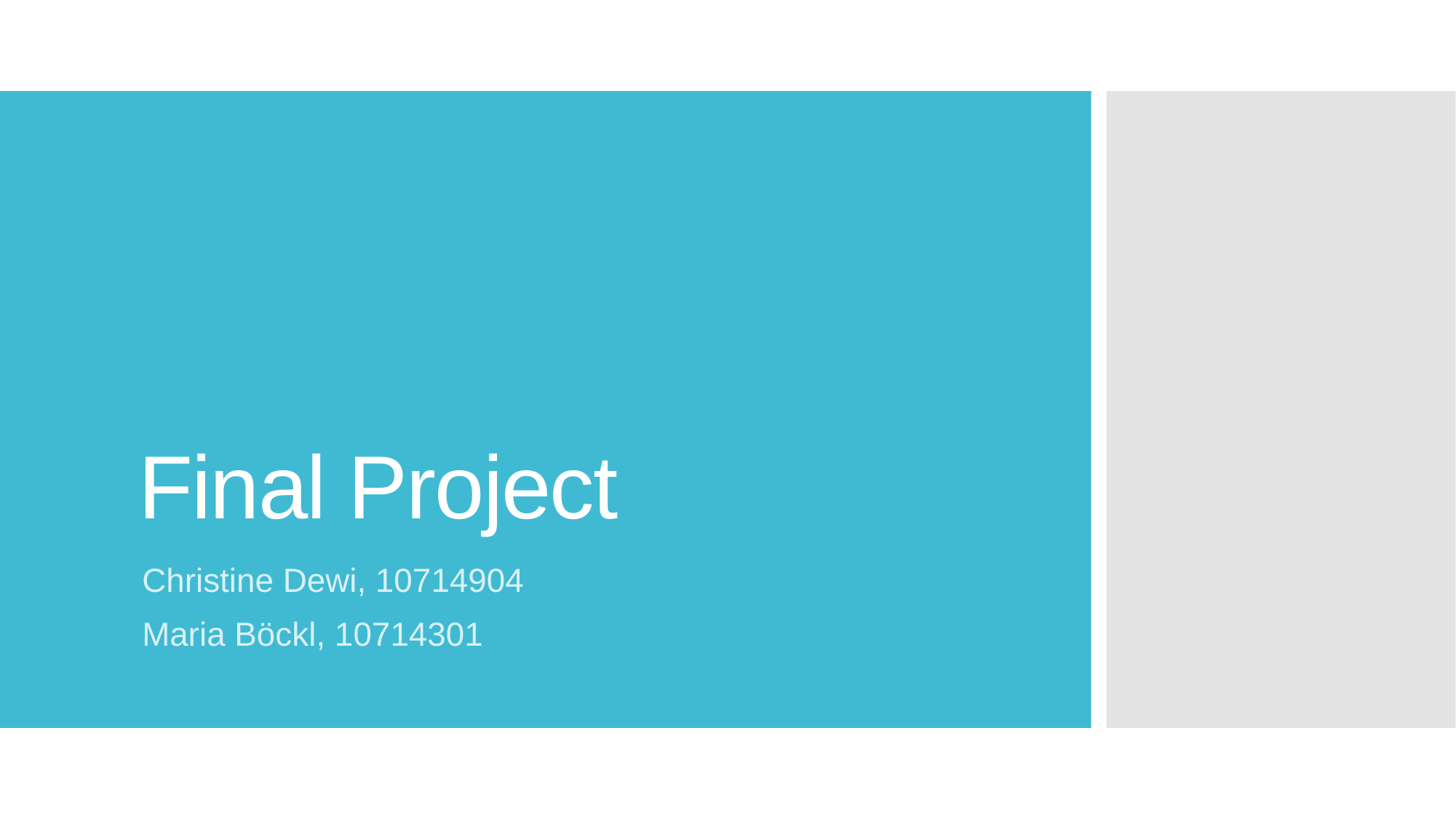

# Final Project
Christine Dewi, 10714904
Maria Böckl, 10714301